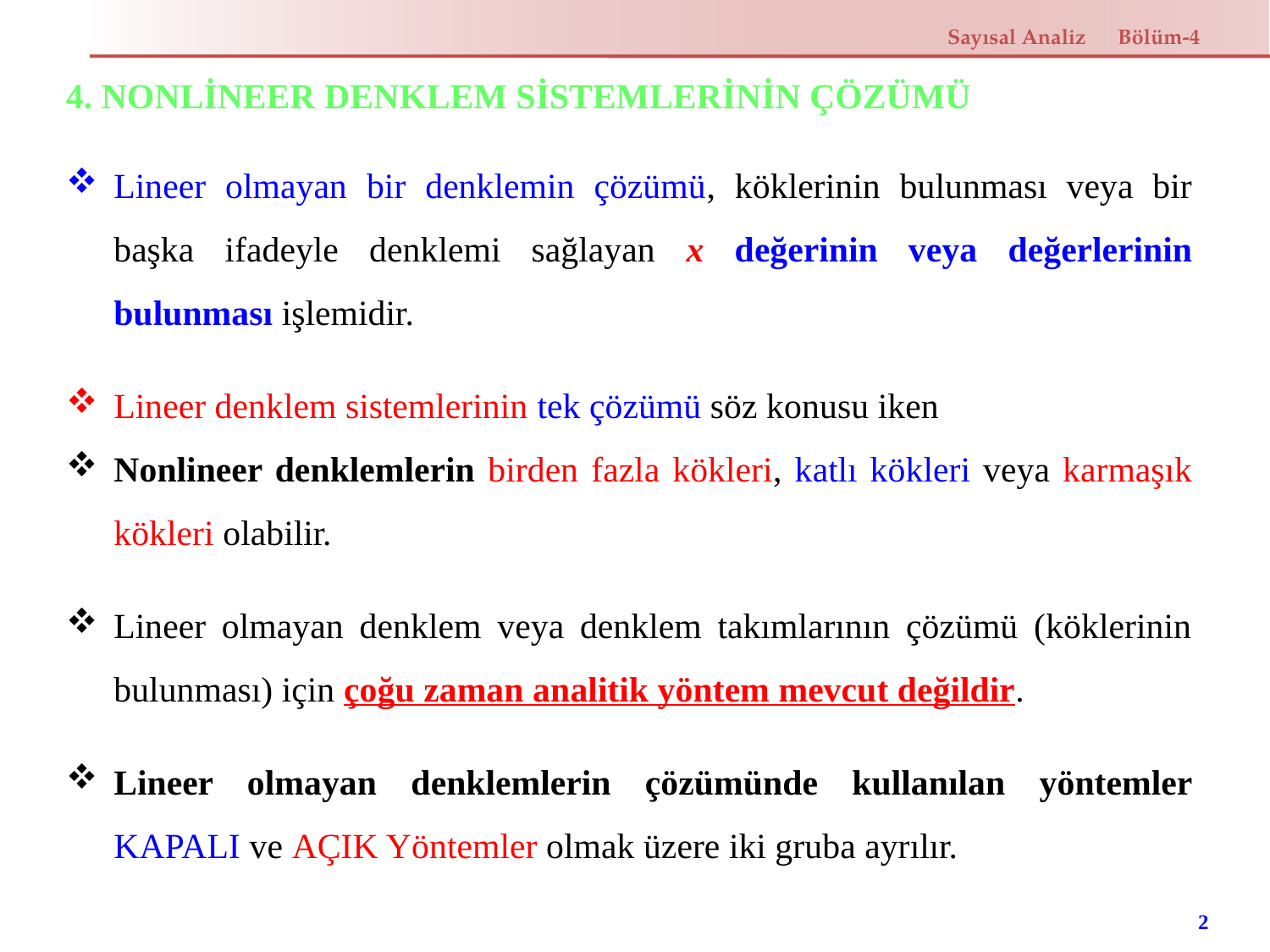

Sayısal Analiz      Bölüm-4

4. NONLİNEER DENKLEM SİSTEMLERİNİN ÇÖZÜMÜ
Lineer olmayan bir denklemin çözümü, köklerinin bulunması veya bir başka ifadeyle denklemi sağlayan x değerinin veya değerlerinin bulunması işlemidir.

Lineer denklem sistemlerinin tek çözümü söz konusu iken
Nonlineer denklemlerin birden fazla kökleri, katlı kökleri veya karmaşık kökleri olabilir.

Lineer olmayan denklem veya denklem takımlarının çözümü (köklerinin bulunması) için çoğu zaman analitik yöntem mevcut değildir.

Lineer olmayan denklemlerin çözümünde kullanılan yöntemler KAPALI ve AÇIK Yöntemler olmak üzere iki gruba ayrılır.
2